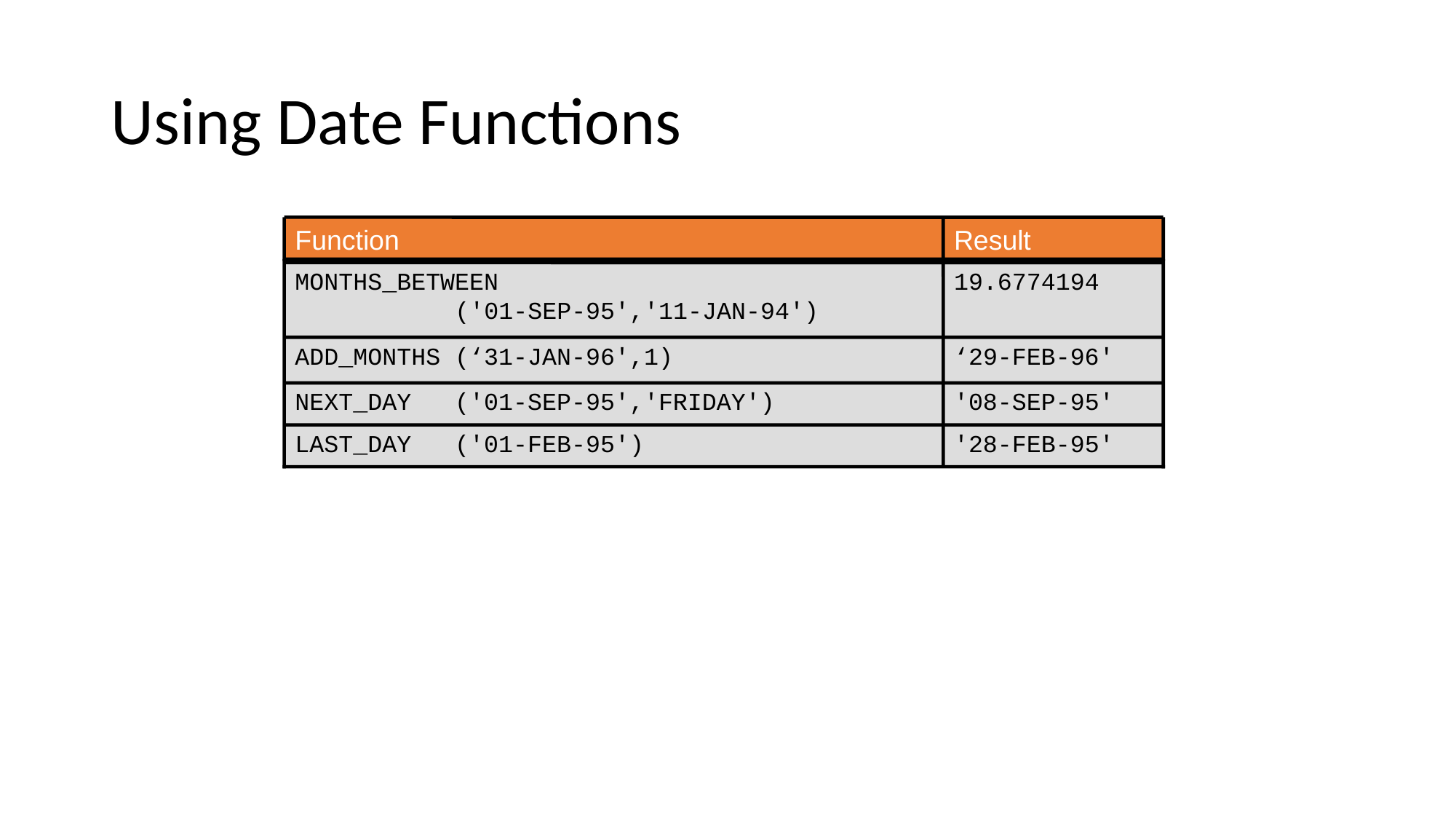

# Using Date Functions

Function
Result

MONTHS_BETWEEN
           ('01-SEP-95','11-JAN-94')
19.6774194

ADD_MONTHS (‘31-JAN-96',1)
‘29-FEB-96'
NEXT_DAY   ('01-SEP-95','FRIDAY')

'08-SEP-95'

LAST_DAY   ('01-FEB-95')
'28-FEB-95'